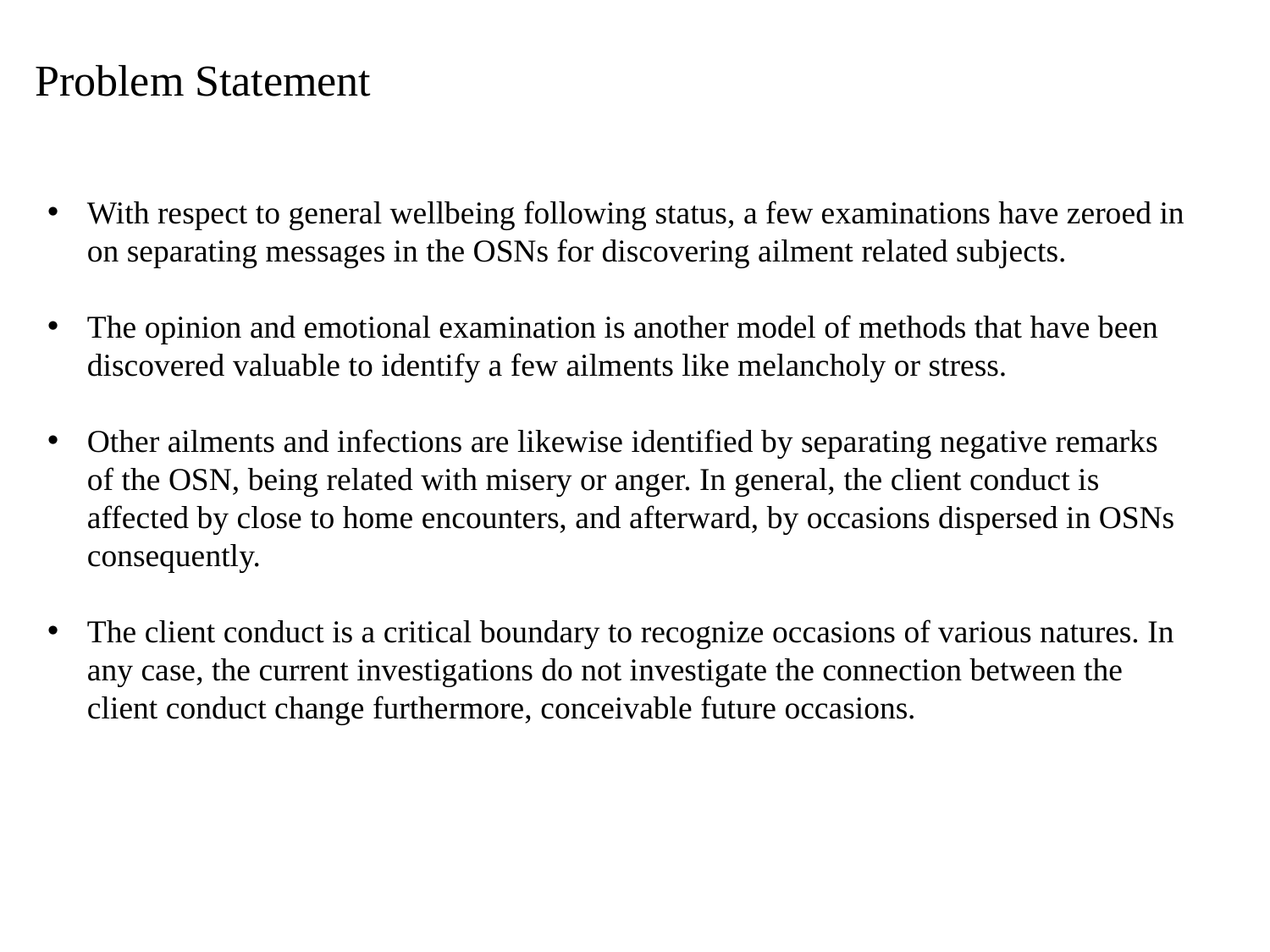

Problem Statement
With respect to general wellbeing following status, a few examinations have zeroed in on separating messages in the OSNs for discovering ailment related subjects.

The opinion and emotional examination is another model of methods that have been discovered valuable to identify a few ailments like melancholy or stress.

Other ailments and infections are likewise identified by separating negative remarks of the OSN, being related with misery or anger. In general, the client conduct is affected by close to home encounters, and afterward, by occasions dispersed in OSNs consequently.

The client conduct is a critical boundary to recognize occasions of various natures. In any case, the current investigations do not investigate the connection between the client conduct change furthermore, conceivable future occasions.

2. SOFTWARE REQUIEMENTS